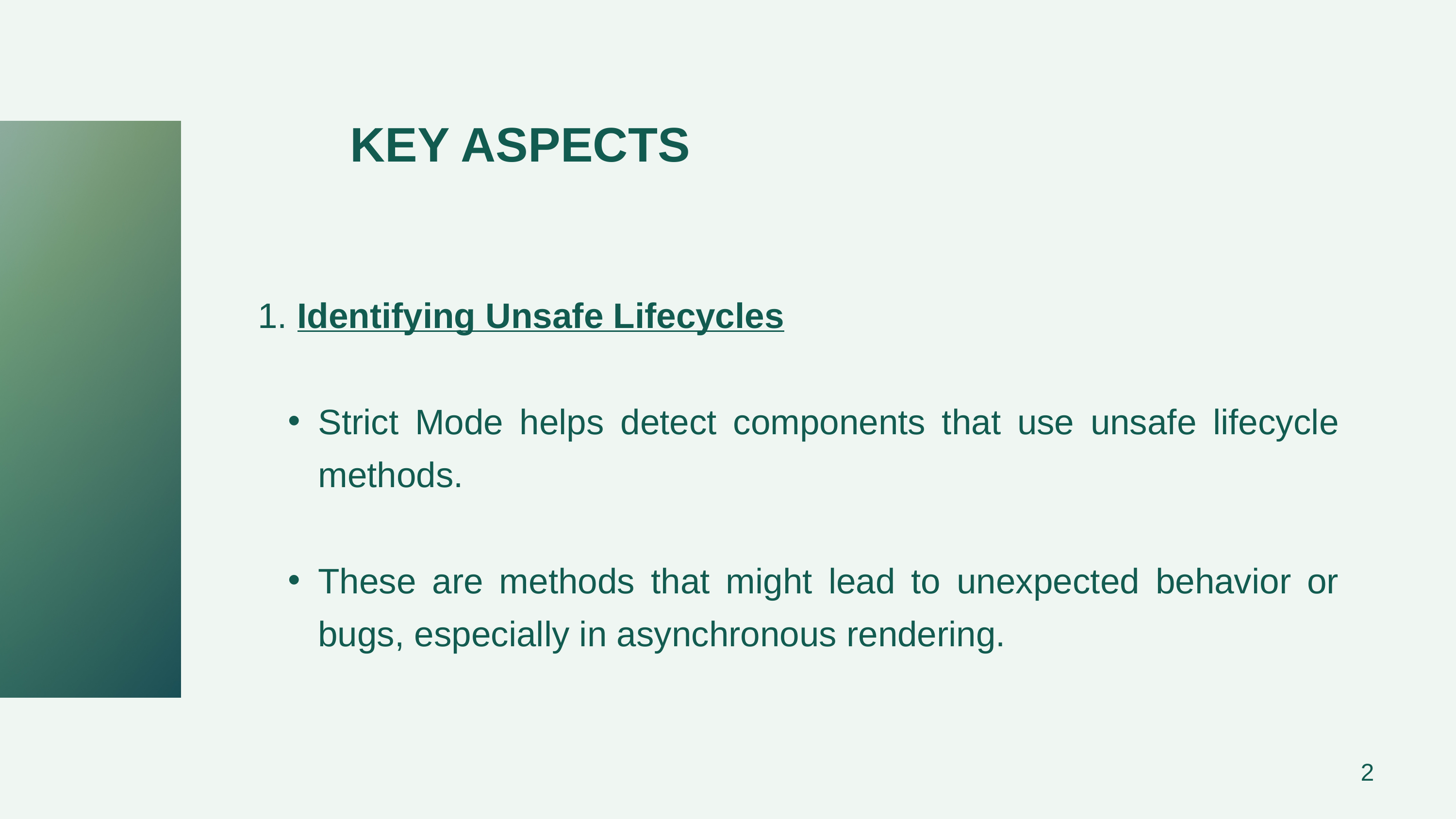

KEY ASPECTS

1. Identifying Unsafe Lifecycles

Strict Mode helps detect components that use unsafe lifecycle methods.

These are methods that might lead to unexpected behavior or bugs, especially in asynchronous rendering.
2